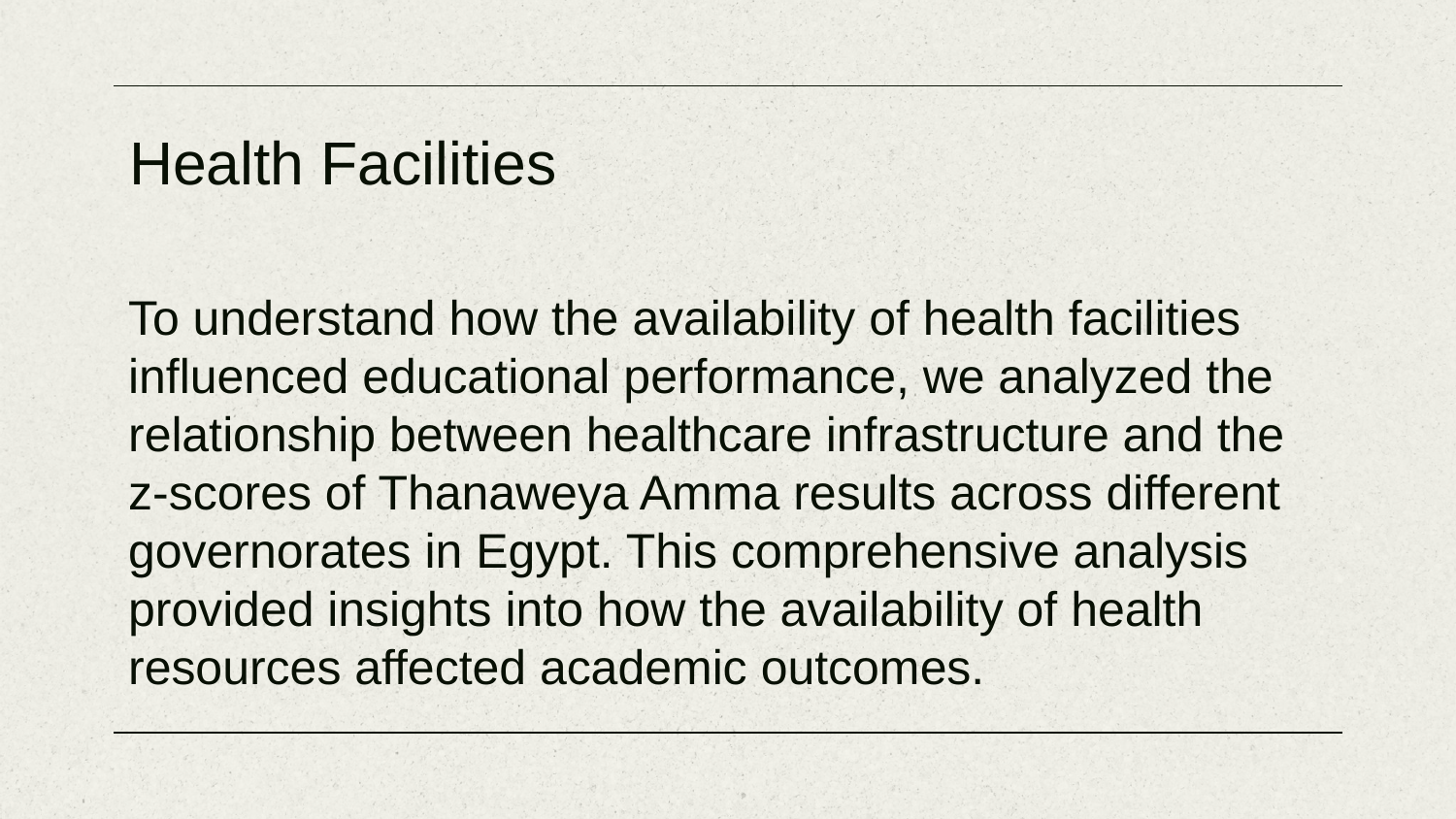

# Health Facilities
To understand how the availability of health facilities influenced educational performance, we analyzed the relationship between healthcare infrastructure and the z-scores of Thanaweya Amma results across different governorates in Egypt. This comprehensive analysis provided insights into how the availability of health resources affected academic outcomes.